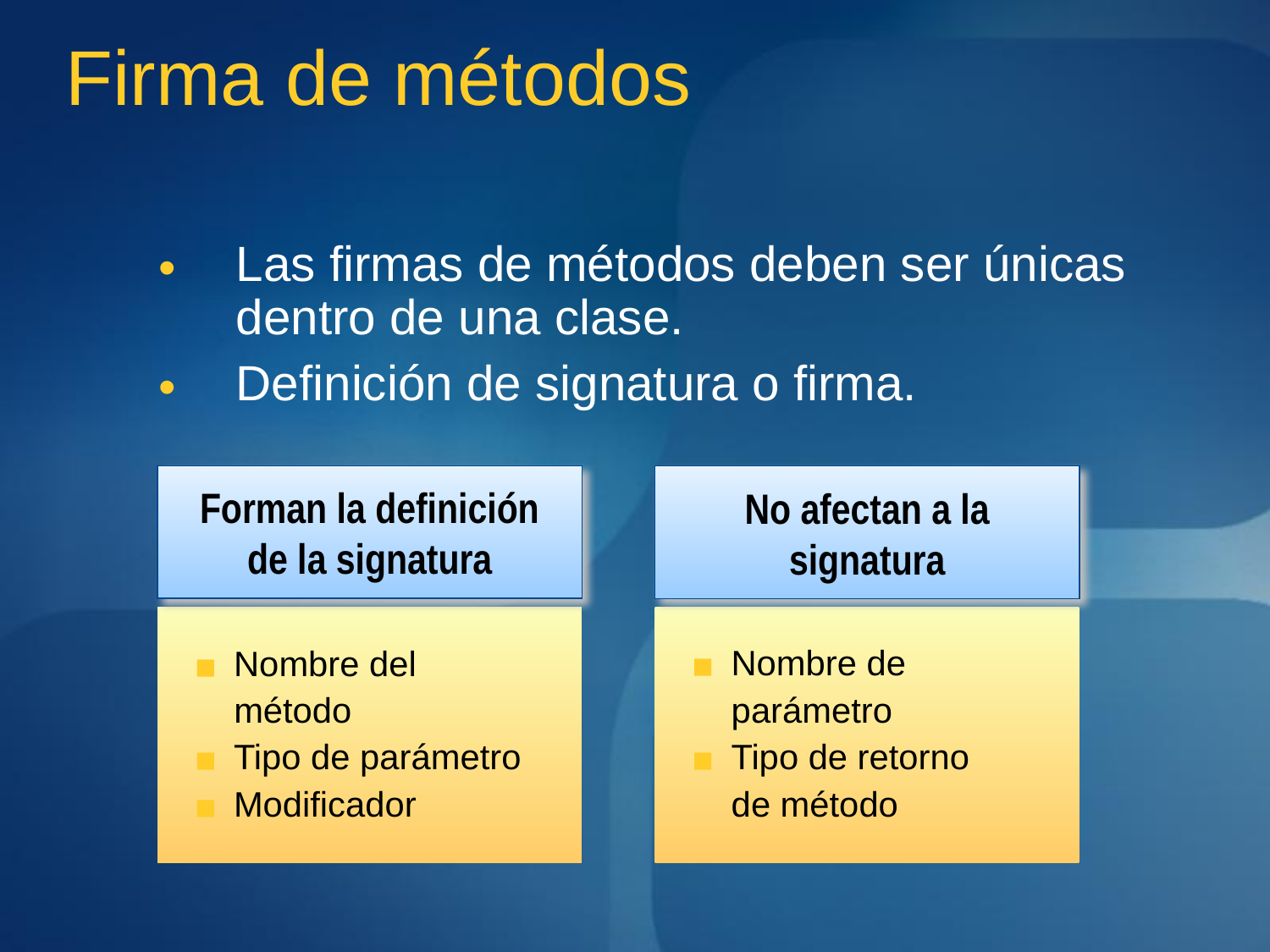

# Firma de métodos
Las firmas de métodos deben ser únicas dentro de una clase.
Definición de signatura o firma.
Forman la definición
de la signatura
No afectan a la
signatura
Nombre de
    parámetro
Tipo de retorno
    de método
Nombre del
    método
Tipo de parámetro
Modificador